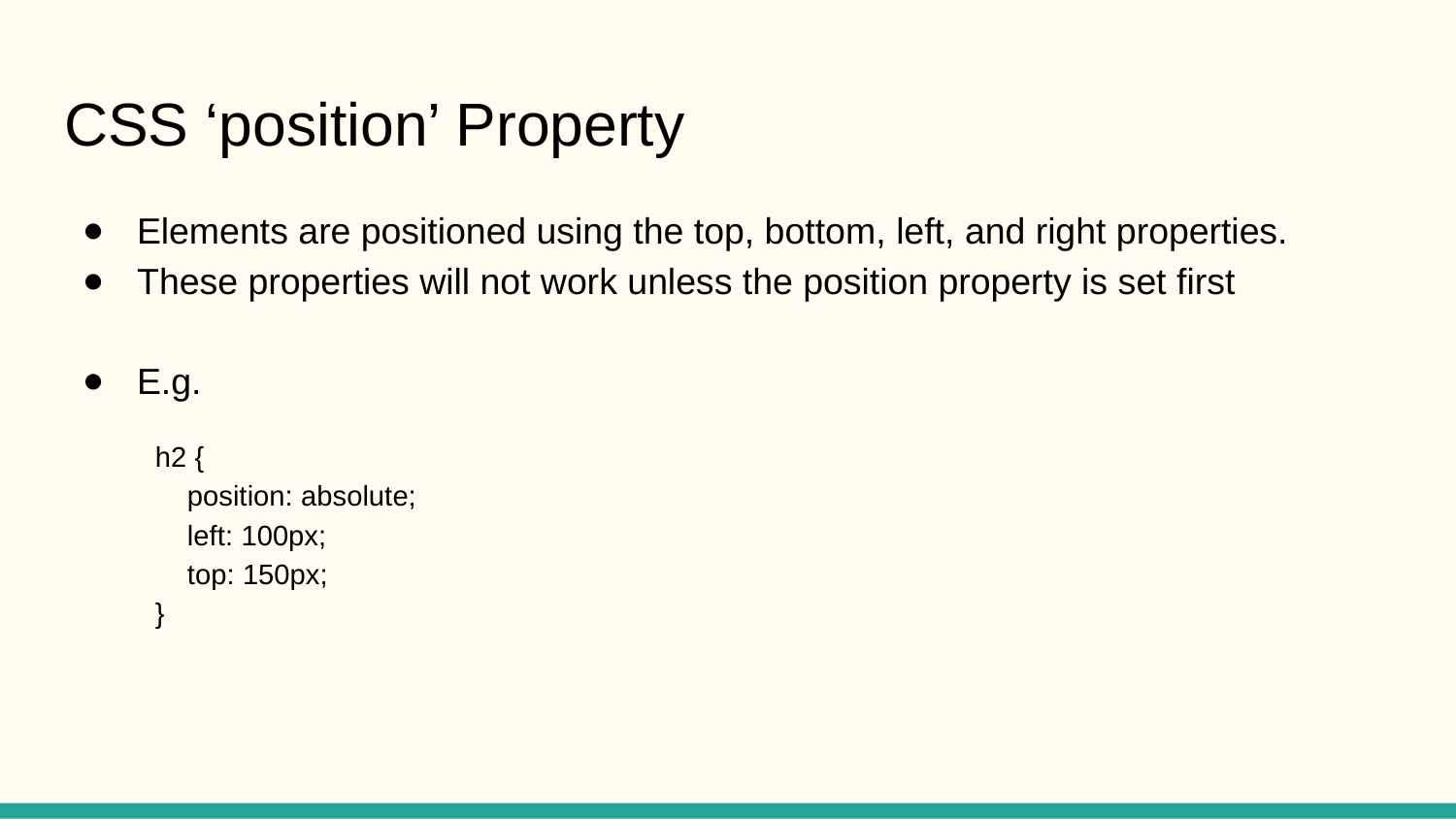

# CSS ‘position’ Property
Elements are positioned using the top, bottom, left, and right properties.
These properties will not work unless the position property is set first

E.g.
h2 {
    position: absolute;
    left: 100px;
    top: 150px;
}